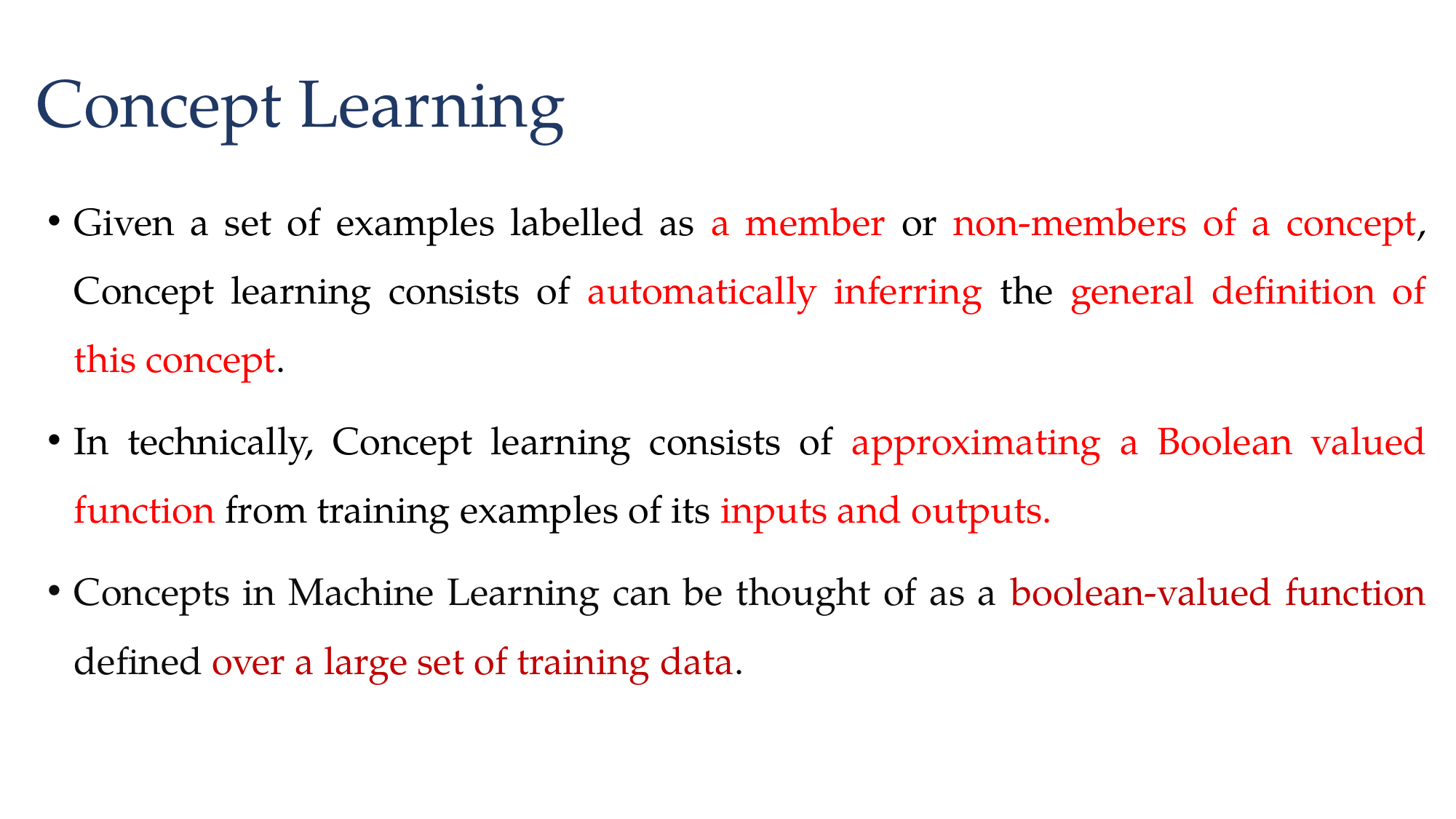

# Concept Learning
Given a set of examples labelled as a member or non-members of a concept, Concept learning consists of automatically inferring the general definition of this concept.
In technically, Concept learning consists of approximating a Boolean valued function from training examples of its inputs and outputs.
Concepts in Machine Learning can be thought of as a boolean-valued function defined over a large set of training data.